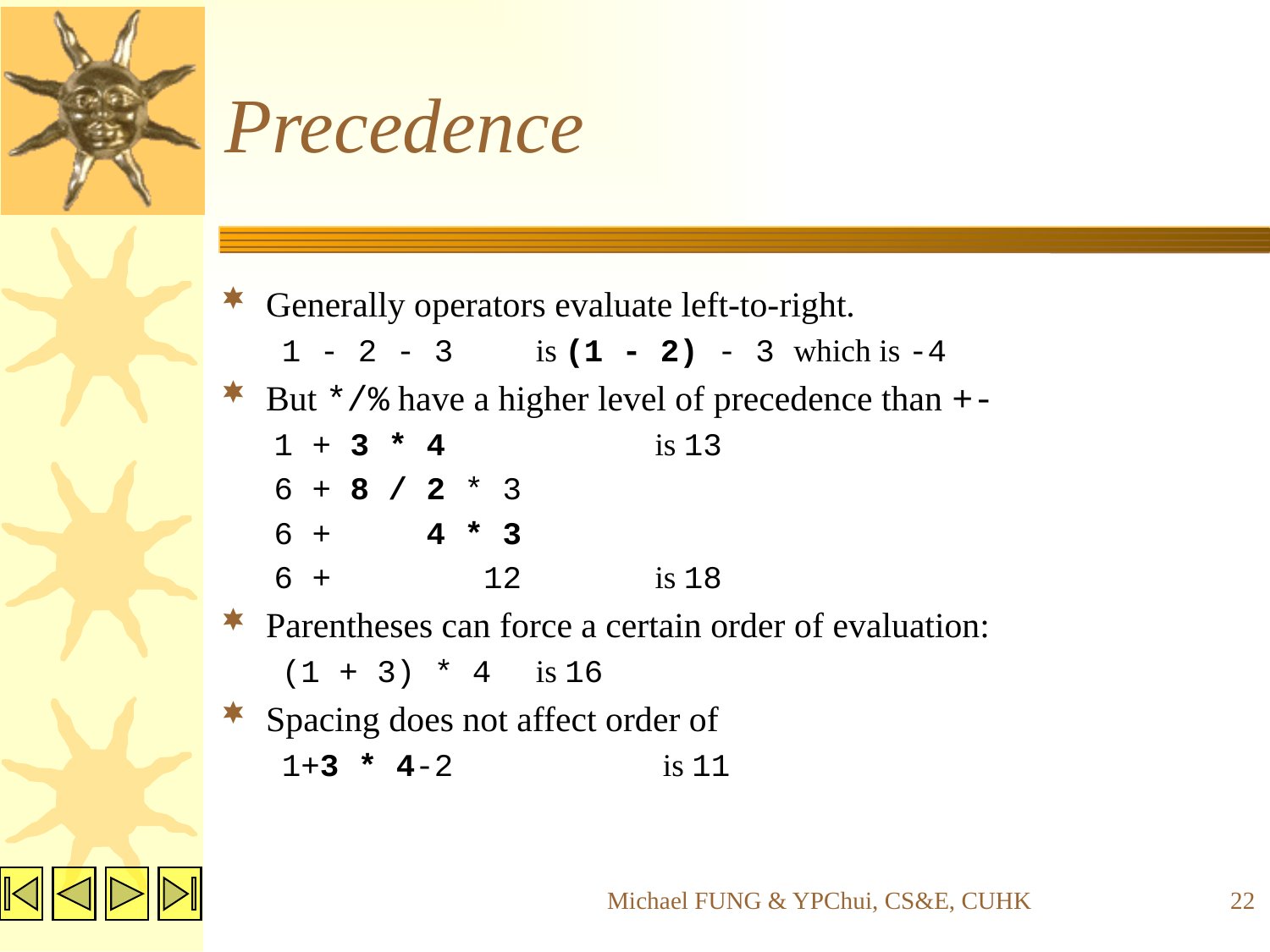

# Precedence
Generally operators evaluate left-to-right.
1 - 2 - 3 	is (1 - 2) - 3 which is -4
But */% have a higher level of precedence than +-
1 + 3 * 4 		is 13
6 + 8 / 2 * 3
6 +     4 * 3
6 +        12 	is 18
Parentheses can force a certain order of evaluation:
(1 + 3) * 4 	is 16
Spacing does not affect order of
1+3 * 4-2 		is 11
Michael FUNG & YPChui, CS&E, CUHK
22